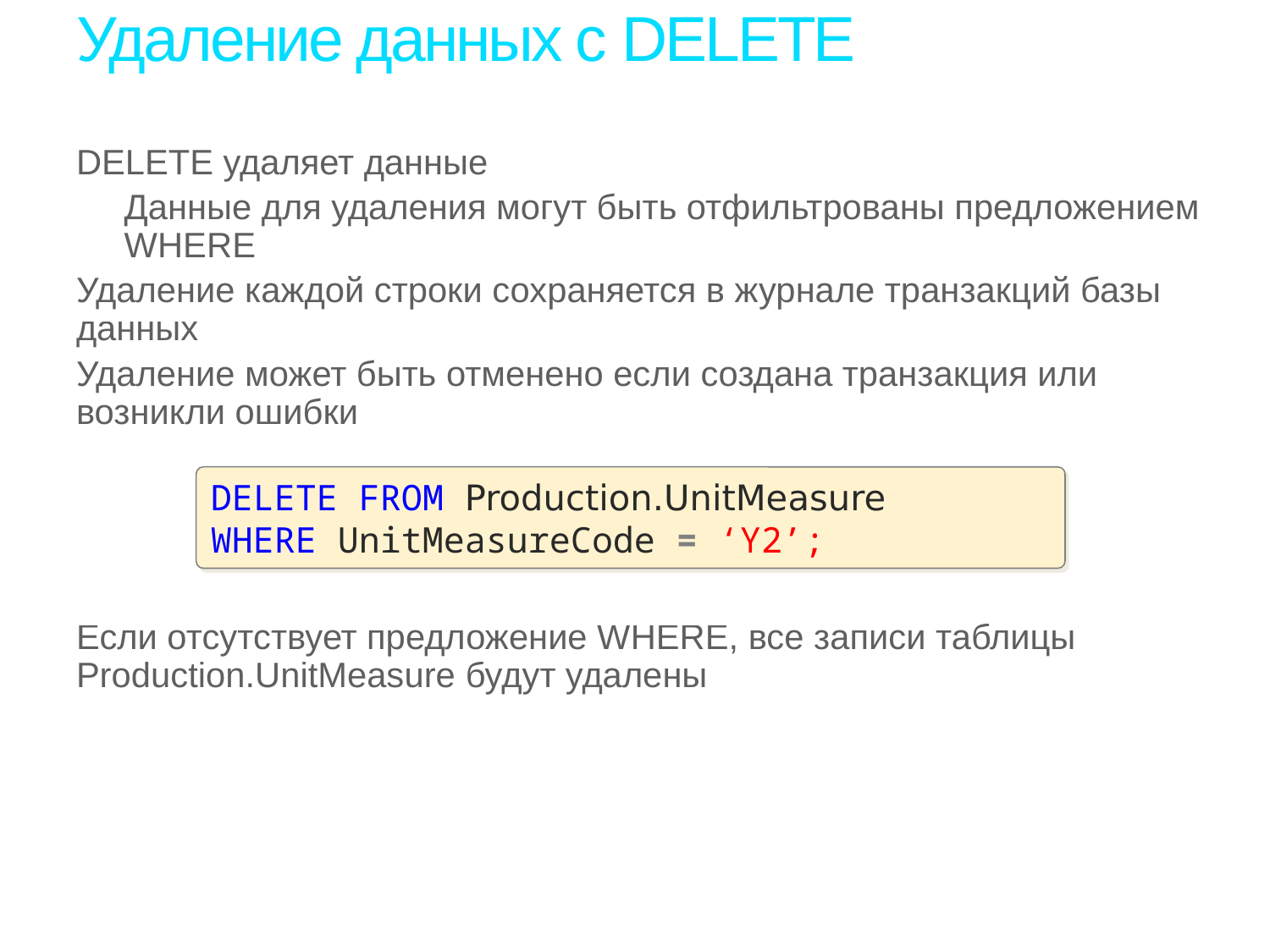

# Удаление данных с DELETE
DELETE удаляет данные
Данные для удаления могут быть отфильтрованы предложением WHERE
Удаление каждой строки сохраняется в журнале транзакций базы данных
Удаление может быть отменено если создана транзакция или возникли ошибки

Если отсутствует предложение WHERE, все записи таблицы Production.UnitMeasure будут удалены

DELETE FROM Production.UnitMeasure
WHERE UnitMeasureCode = ‘Y2’;